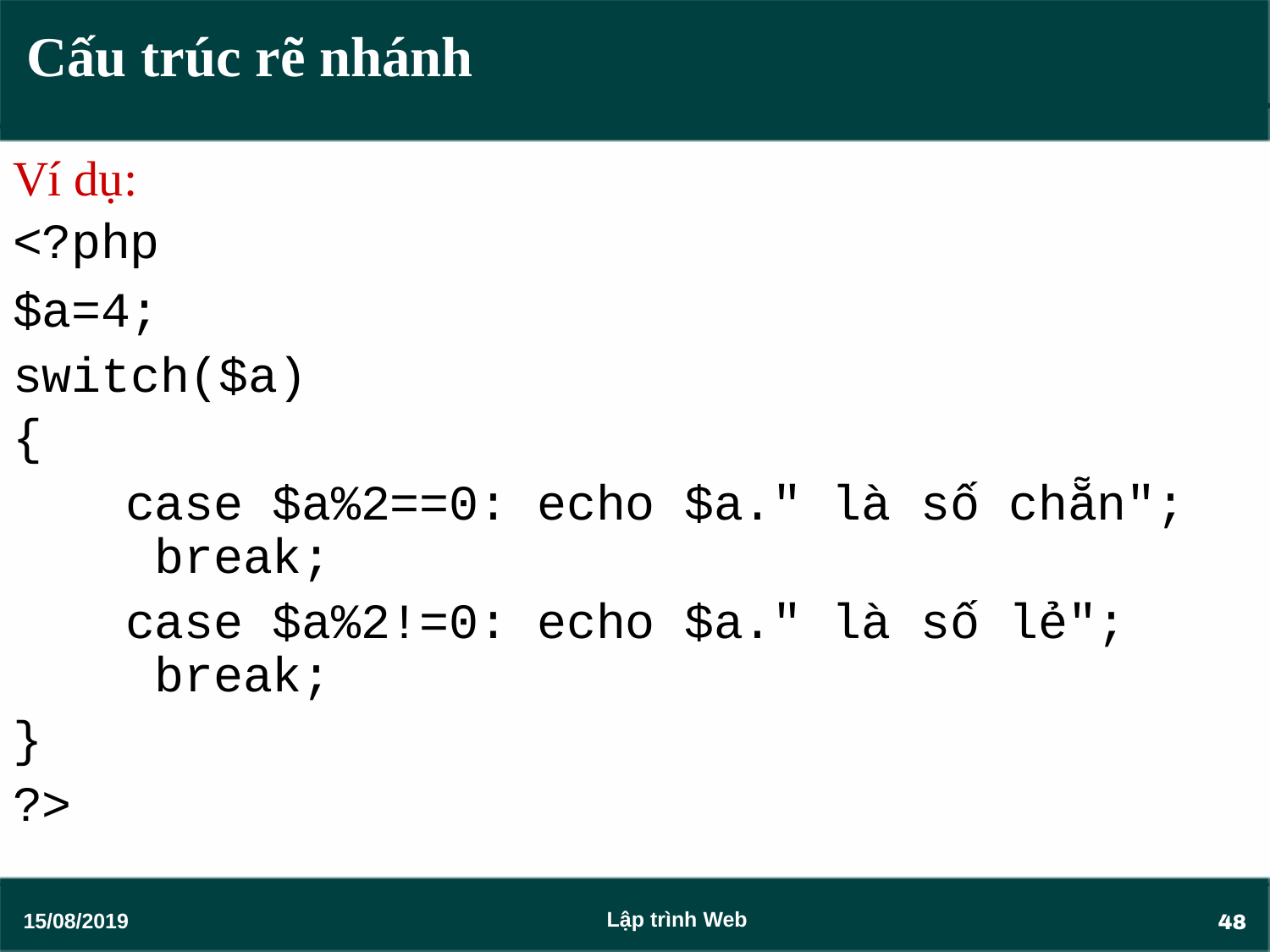

# Cấu trúc rẽ nhánh
Ví dụ:
<?php
$a=4;  switch($a)
{
case $a%2==0: echo $a." là số chẵn";  break;
case $a%2!=0: echo $a." là số lẻ";  break;
}
?>
48
Lập trình Web
15/08/2019